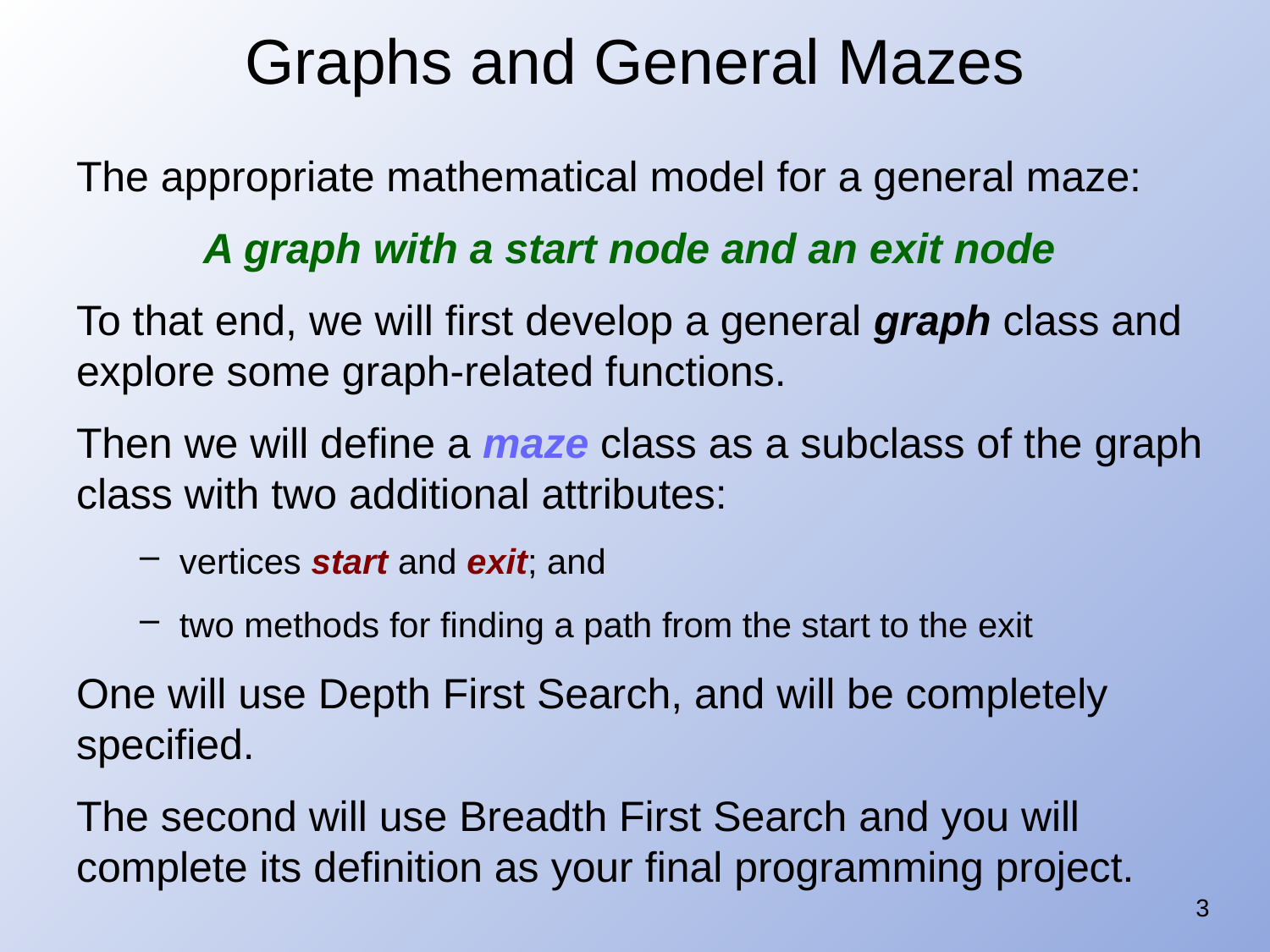

# Graphs and General Mazes
The appropriate mathematical model for a general maze:
    	A graph with a start node and an exit node
To that end, we will first develop a general graph class and explore some graph-related functions.
Then we will define a maze class as a subclass of the graph class with two additional attributes:
vertices start and exit; and
two methods for finding a path from the start to the exit
One will use Depth First Search, and will be completely specified.
The second will use Breadth First Search and you will complete its definition as your final programming project.
3